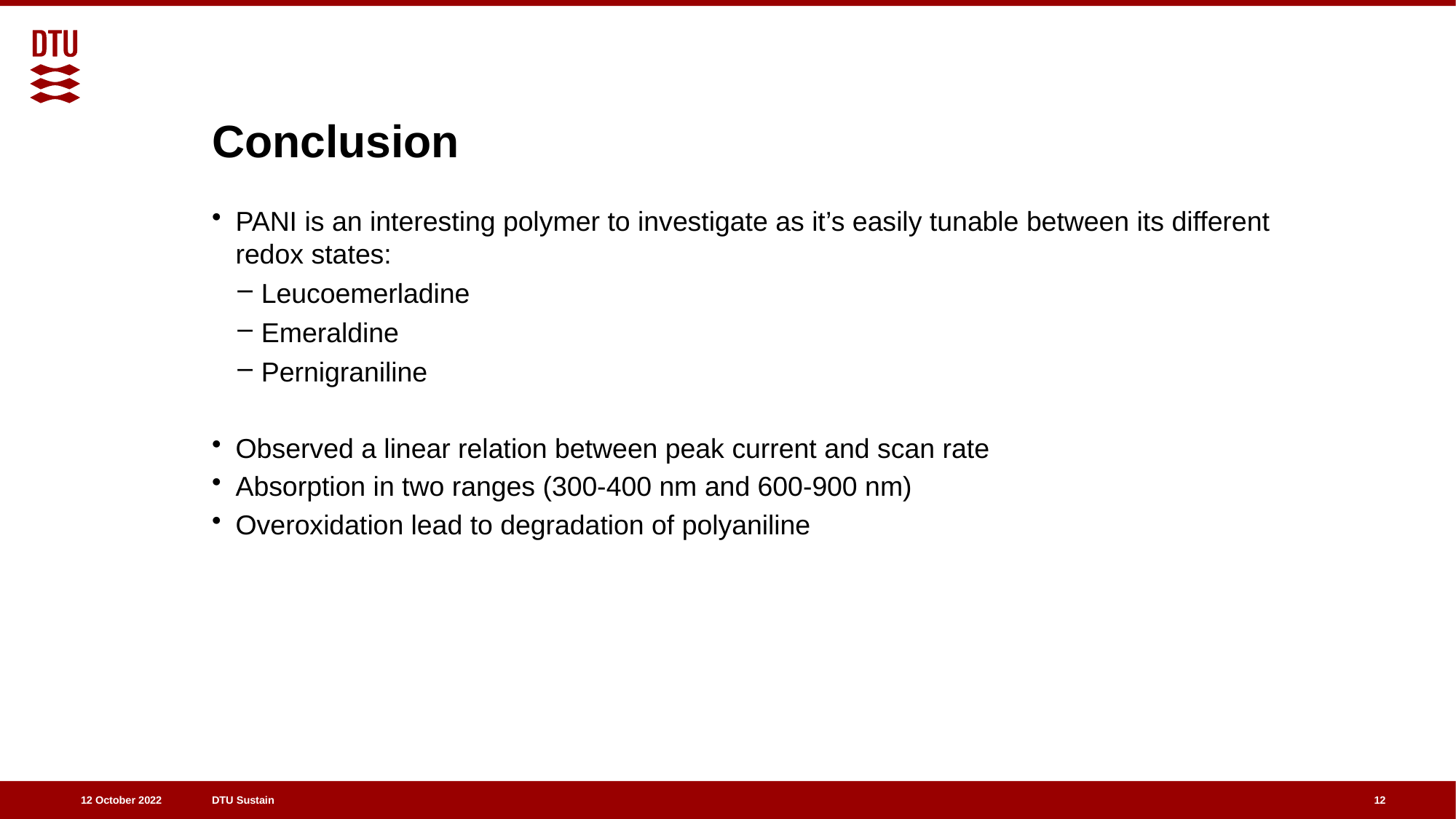

# Conclusion
PANI is an interesting polymer to investigate as it’s easily tunable between its different redox states:
Leucoemerladine
Emeraldine
Pernigraniline

Observed a linear relation between peak current and scan rate
Absorption in two ranges (300-400 nm and 600-900 nm)
Overoxidation lead to degradation of polyaniline

12